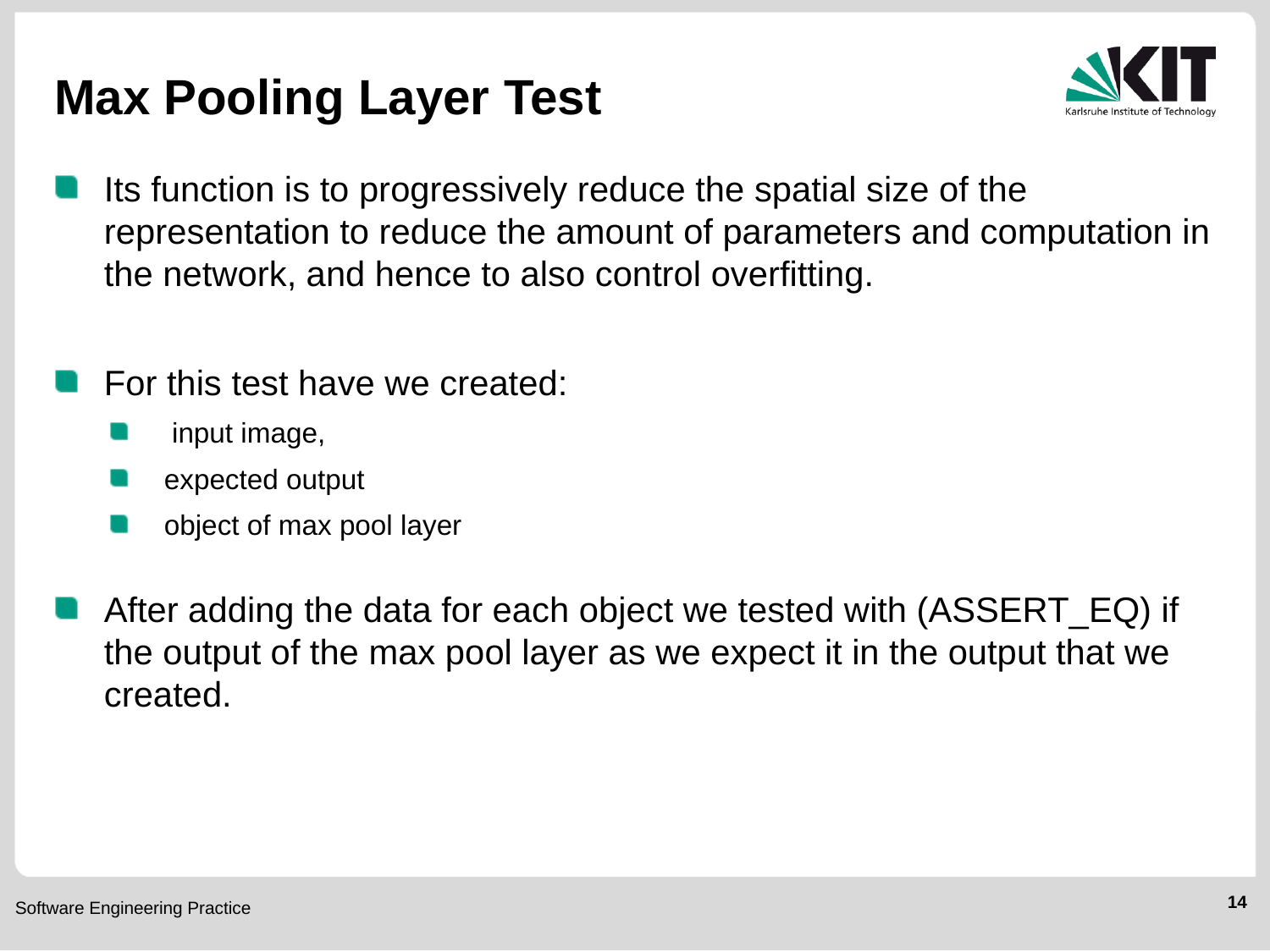

Max Pooling Layer Test
Its function is to progressively reduce the spatial size of the representation to reduce the amount of parameters and computation in the network, and hence to also control overfitting.

For this test have we created:
 input image,
expected output
object of max pool layer

After adding the data for each object we tested with (ASSERT_EQ) if the output of the max pool layer as we expect it in the output that we created.

14
Software Engineering Practice